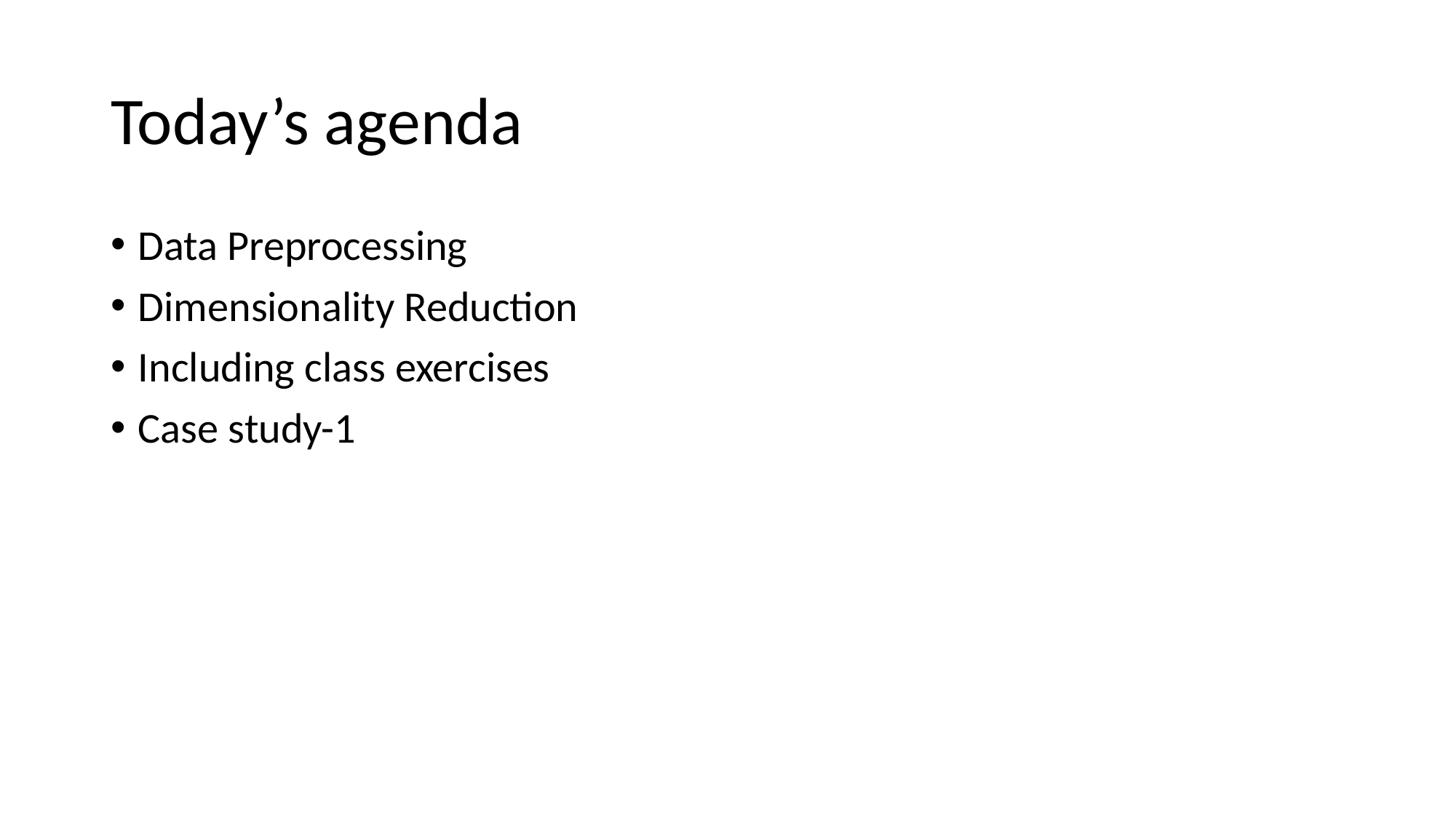

# Today’s agenda
Data Preprocessing
Dimensionality Reduction
Including class exercises
Case study-1